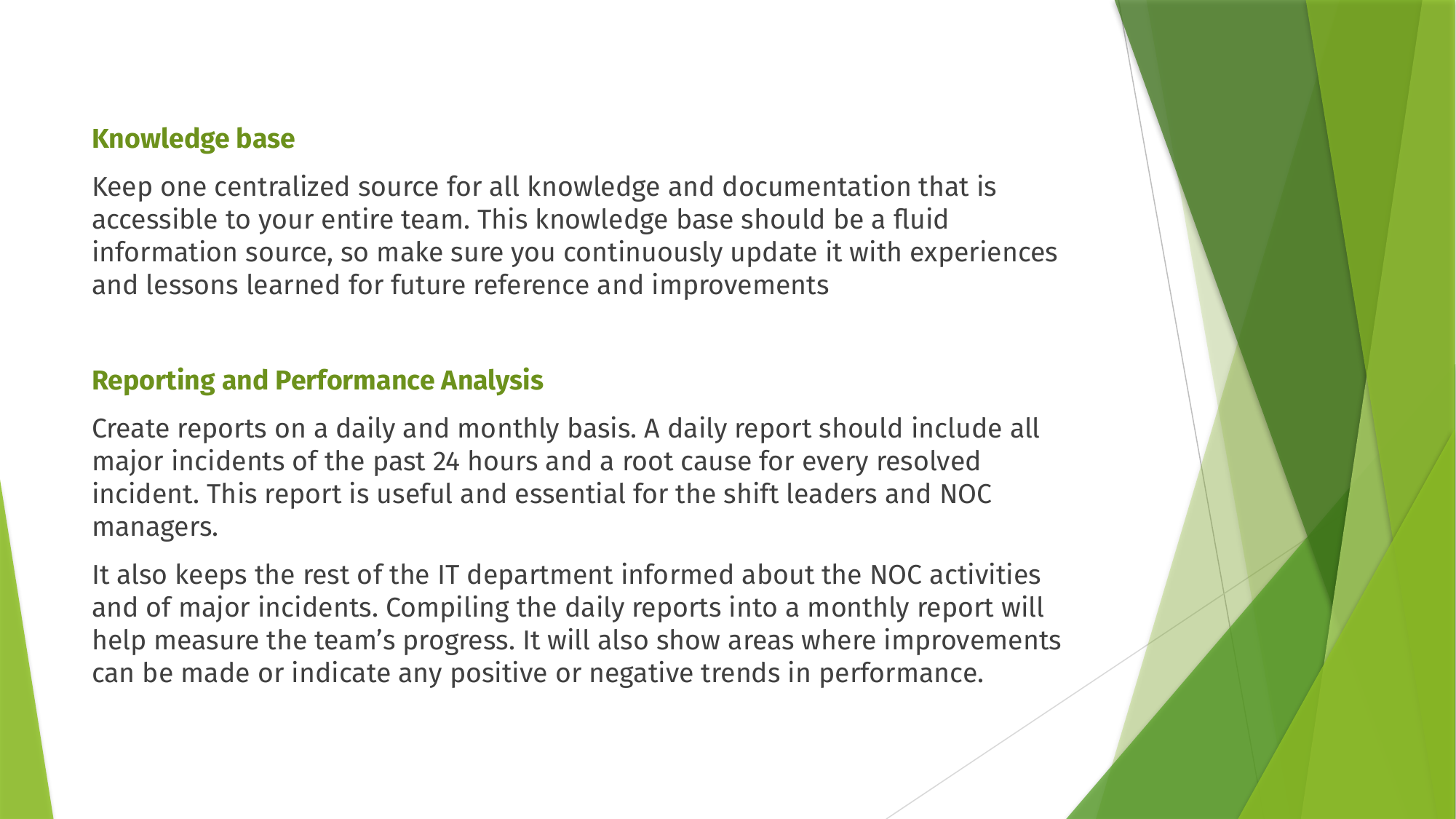

Knowledge base
Keep one centralized source for all knowledge and documentation that is accessible to your entire team. This knowledge base should be a fluid information source, so make sure you continuously update it with experiences and lessons learned for future reference and improvements

Reporting and Performance Analysis
Create reports on a daily and monthly basis. A daily report should include all major incidents of the past 24 hours and a root cause for every resolved incident. This report is useful and essential for the shift leaders and NOC managers.
It also keeps the rest of the IT department informed about the NOC activities and of major incidents. Compiling the daily reports into a monthly report will help measure the team’s progress. It will also show areas where improvements can be made or indicate any positive or negative trends in performance.